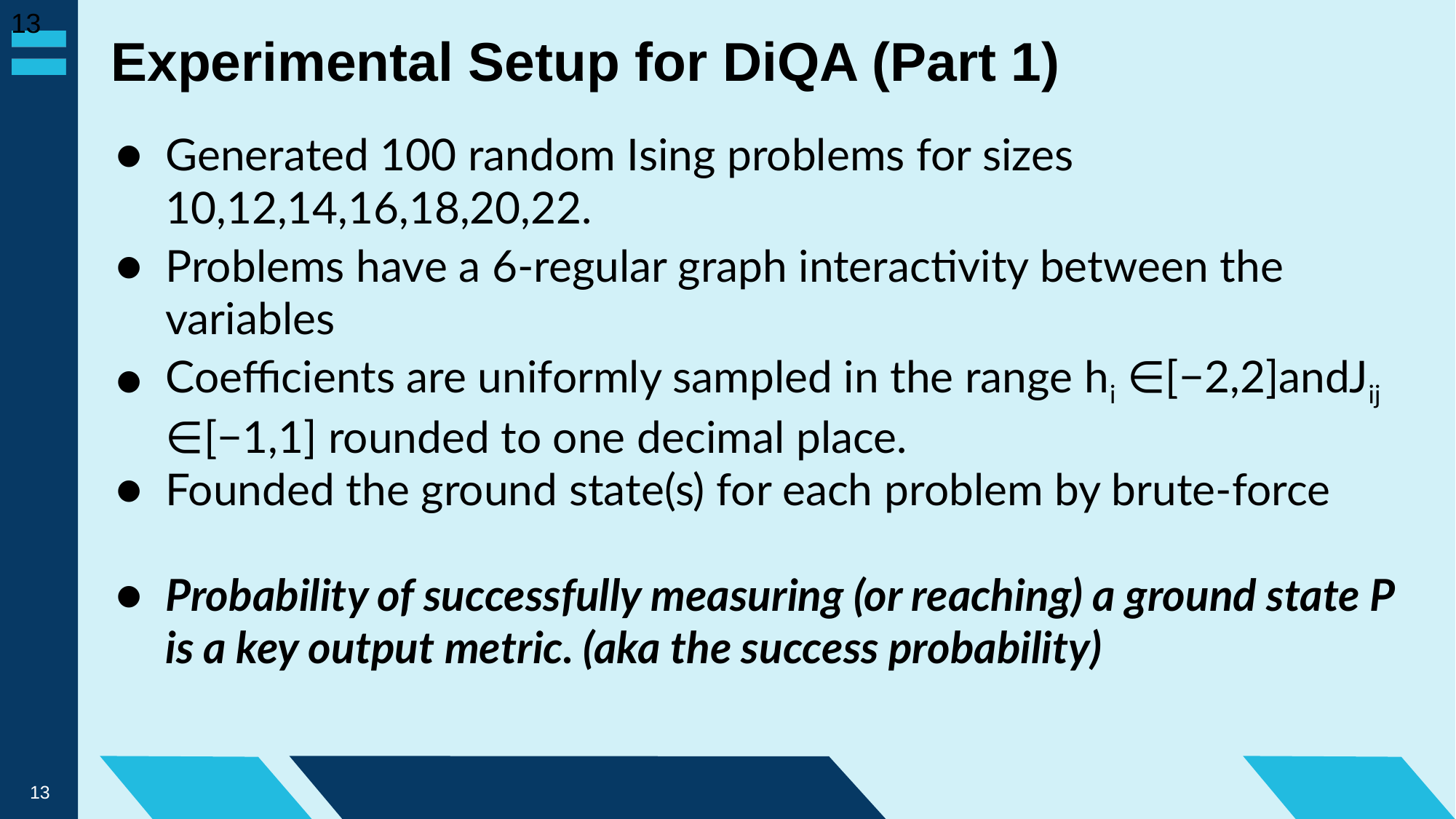

13
# Experimental Setup for DiQA (Part 1)
Generated 100 random Ising problems for sizes 10,12,14,16,18,20,22.
Problems have a 6-regular graph interactivity between the variables
Coefficients are uniformly sampled in the range hi ∈[−2,2]andJij ∈[−1,1] rounded to one decimal place.
Founded the ground state(s) for each problem by brute-force

Probability of successfully measuring (or reaching) a ground state P is a key output metric. (aka the success probability)